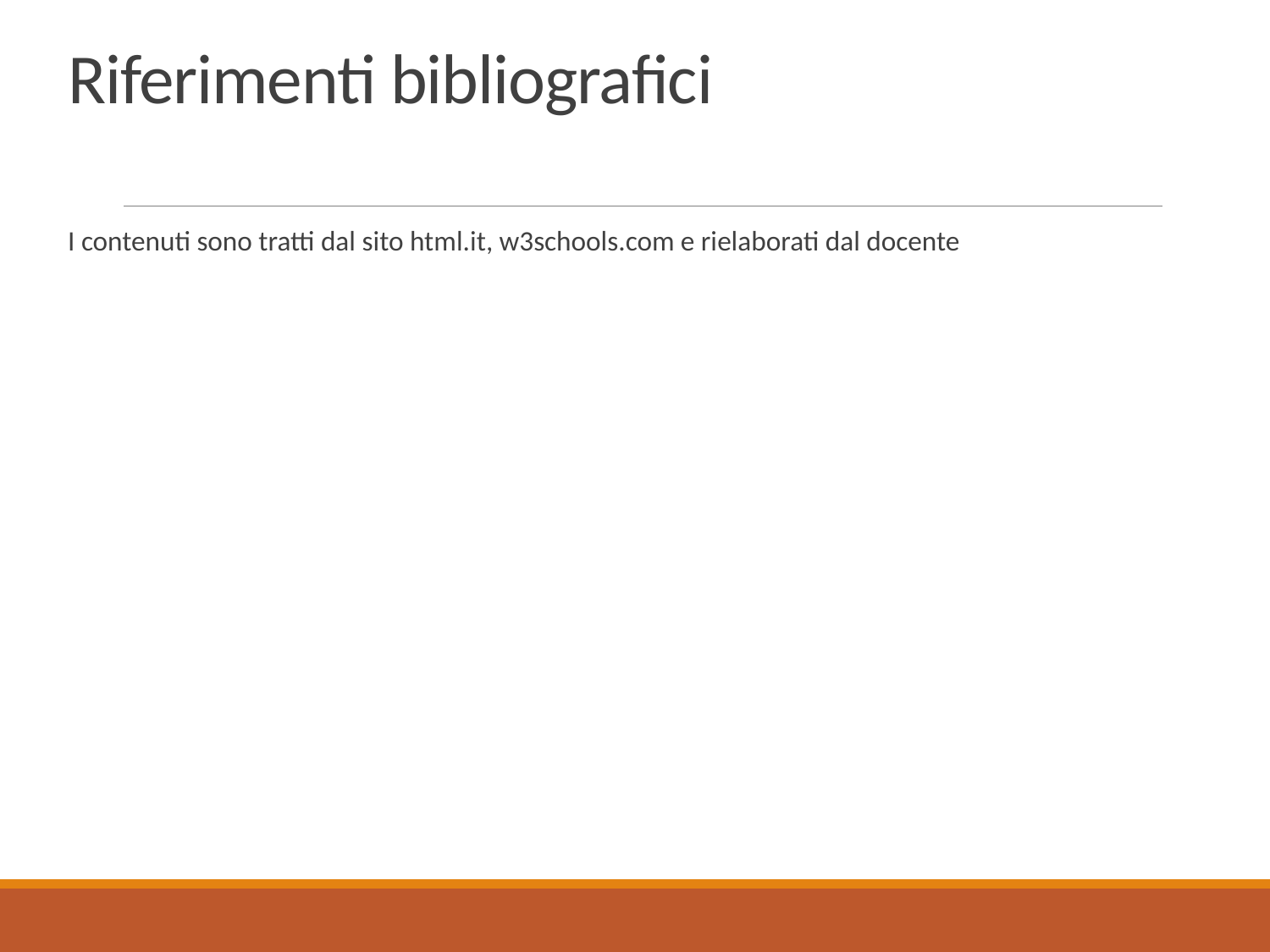

# Riferimenti bibliografici
I contenuti sono tratti dal sito html.it, w3schools.com e rielaborati dal docente